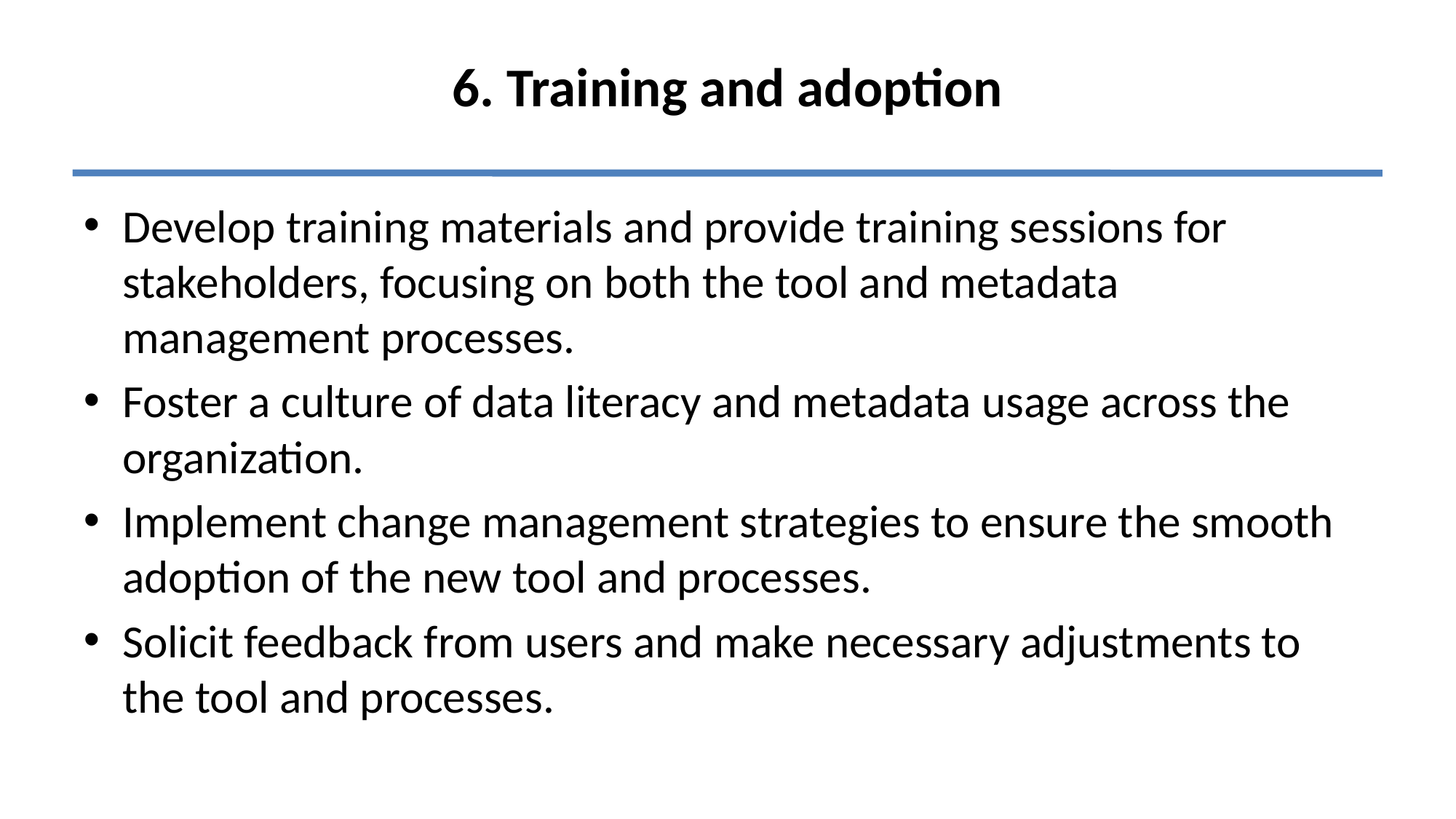

# 6. Training and adoption
Develop training materials and provide training sessions for stakeholders, focusing on both the tool and metadata management processes.
Foster a culture of data literacy and metadata usage across the organization.
Implement change management strategies to ensure the smooth adoption of the new tool and processes.
Solicit feedback from users and make necessary adjustments to the tool and processes.